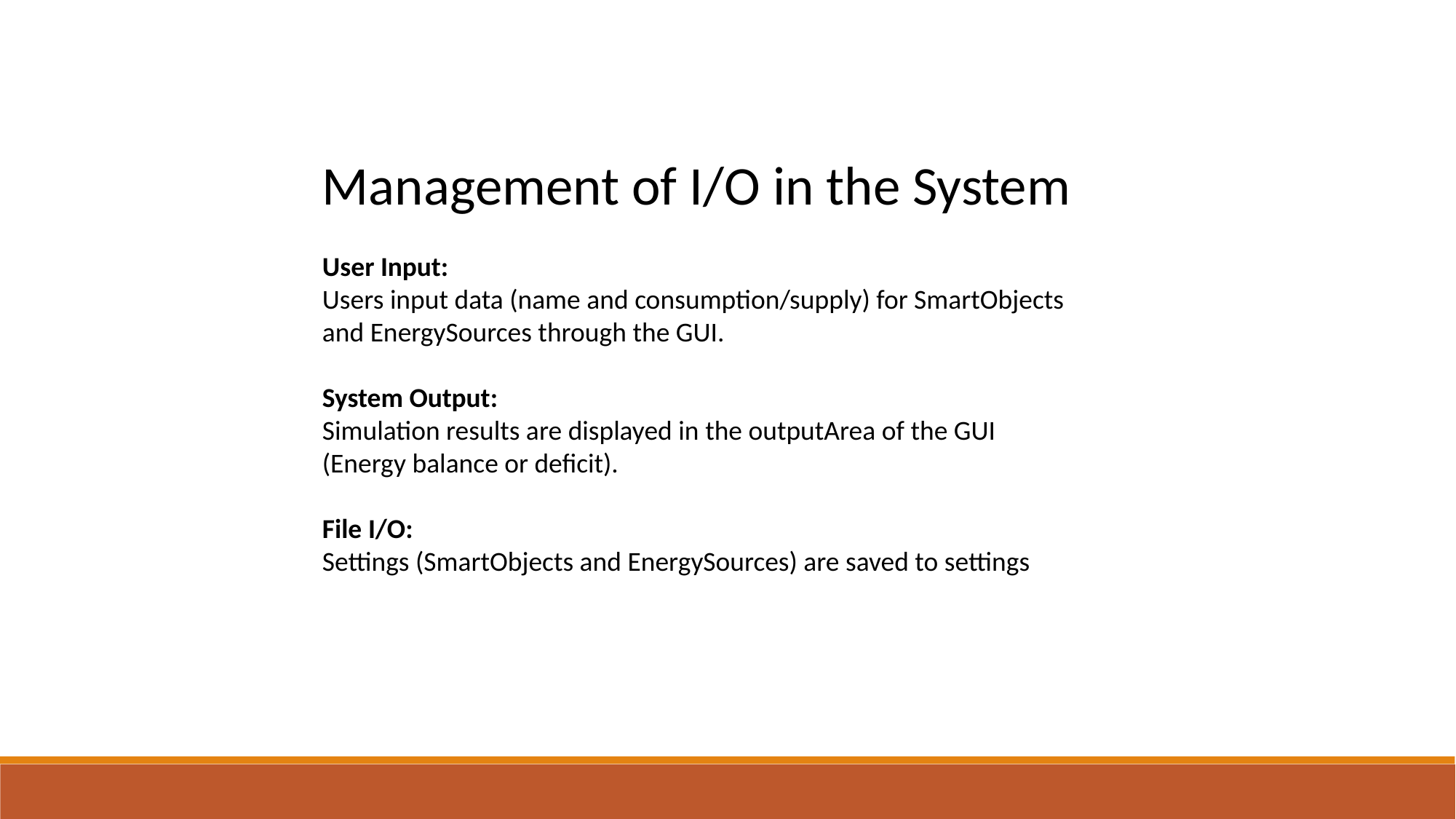

Management of I/O in the System

User Input:
Users input data (name and consumption/supply) for SmartObjects and EnergySources through the GUI.

System Output:
Simulation results are displayed in the outputArea of the GUI (Energy balance or deficit).

File I/O:
Settings (SmartObjects and EnergySources) are saved to settings